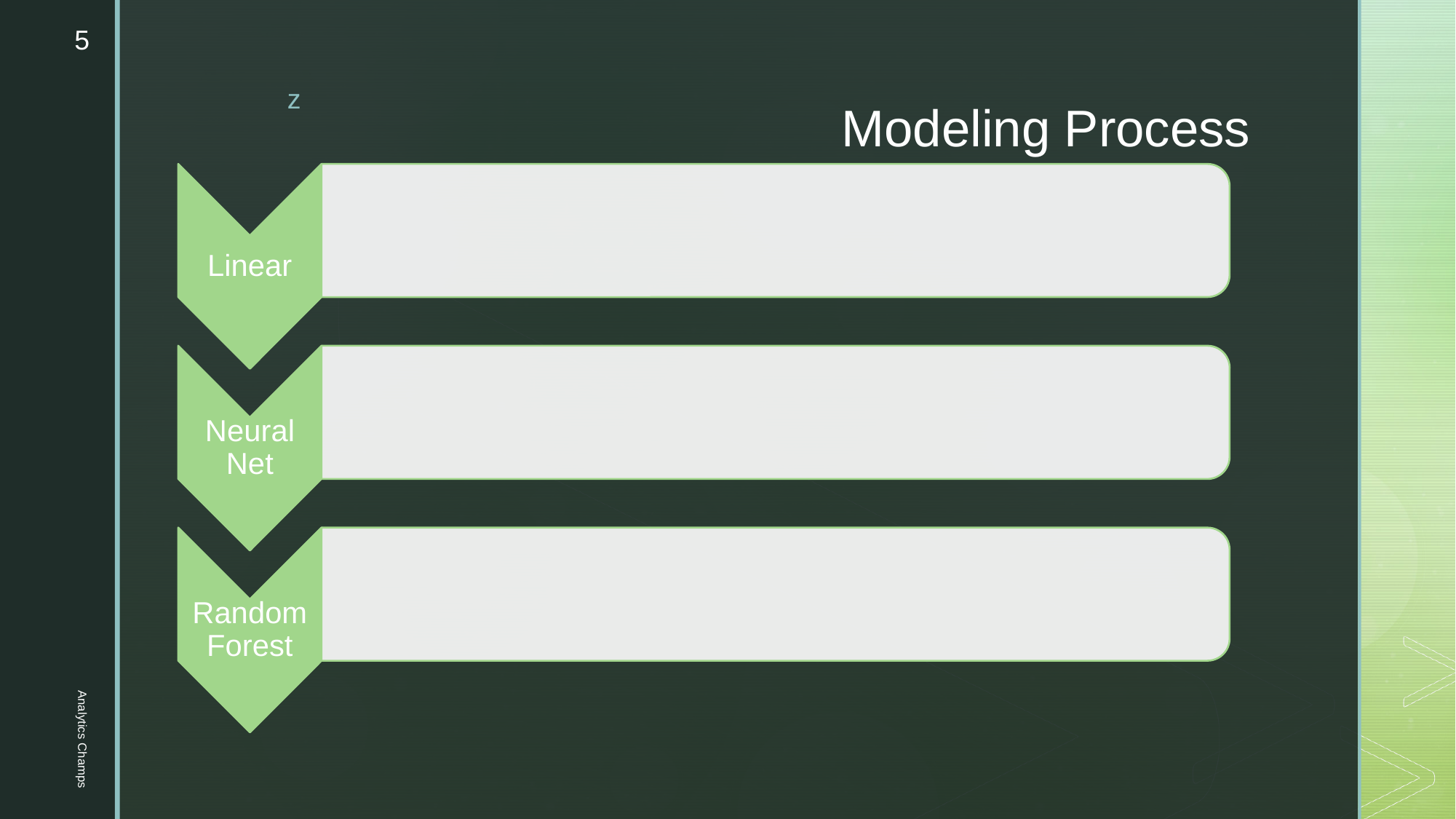

5
# Modeling Process
Linear

Neural Net

Random Forest

Analytics Champs